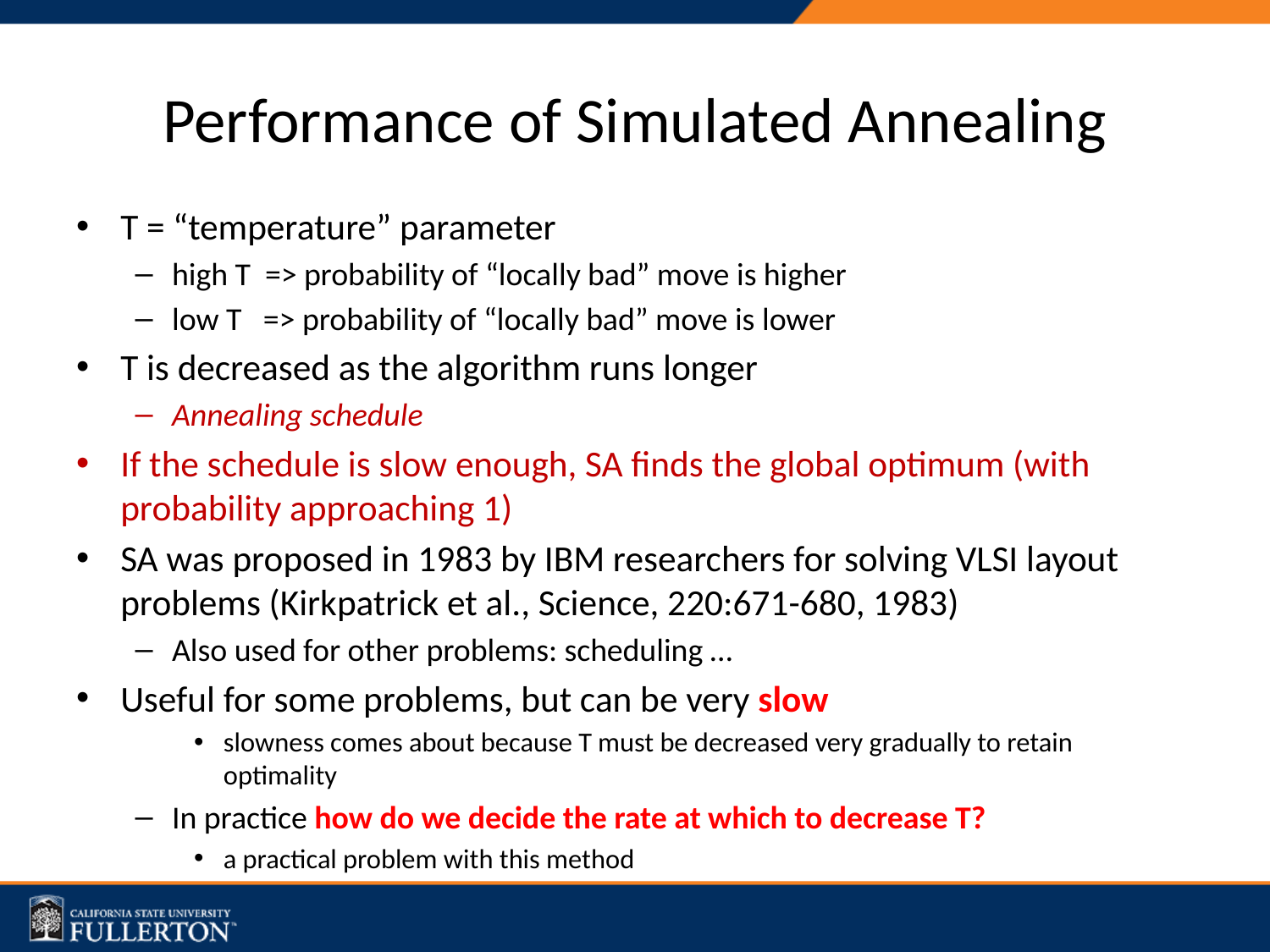

# Performance of Simulated Annealing
T = “temperature” parameter
high T  => probability of “locally bad” move is higher
low T   => probability of “locally bad” move is lower
T is decreased as the algorithm runs longer
Annealing schedule
If the schedule is slow enough, SA finds the global optimum (with probability approaching 1)
SA was proposed in 1983 by IBM researchers for solving VLSI layout problems (Kirkpatrick et al., Science, 220:671-680, 1983)
Also used for other problems: scheduling …
Useful for some problems, but can be very slow
slowness comes about because T must be decreased very gradually to retain optimality
In practice how do we decide the rate at which to decrease T?
a practical problem with this method